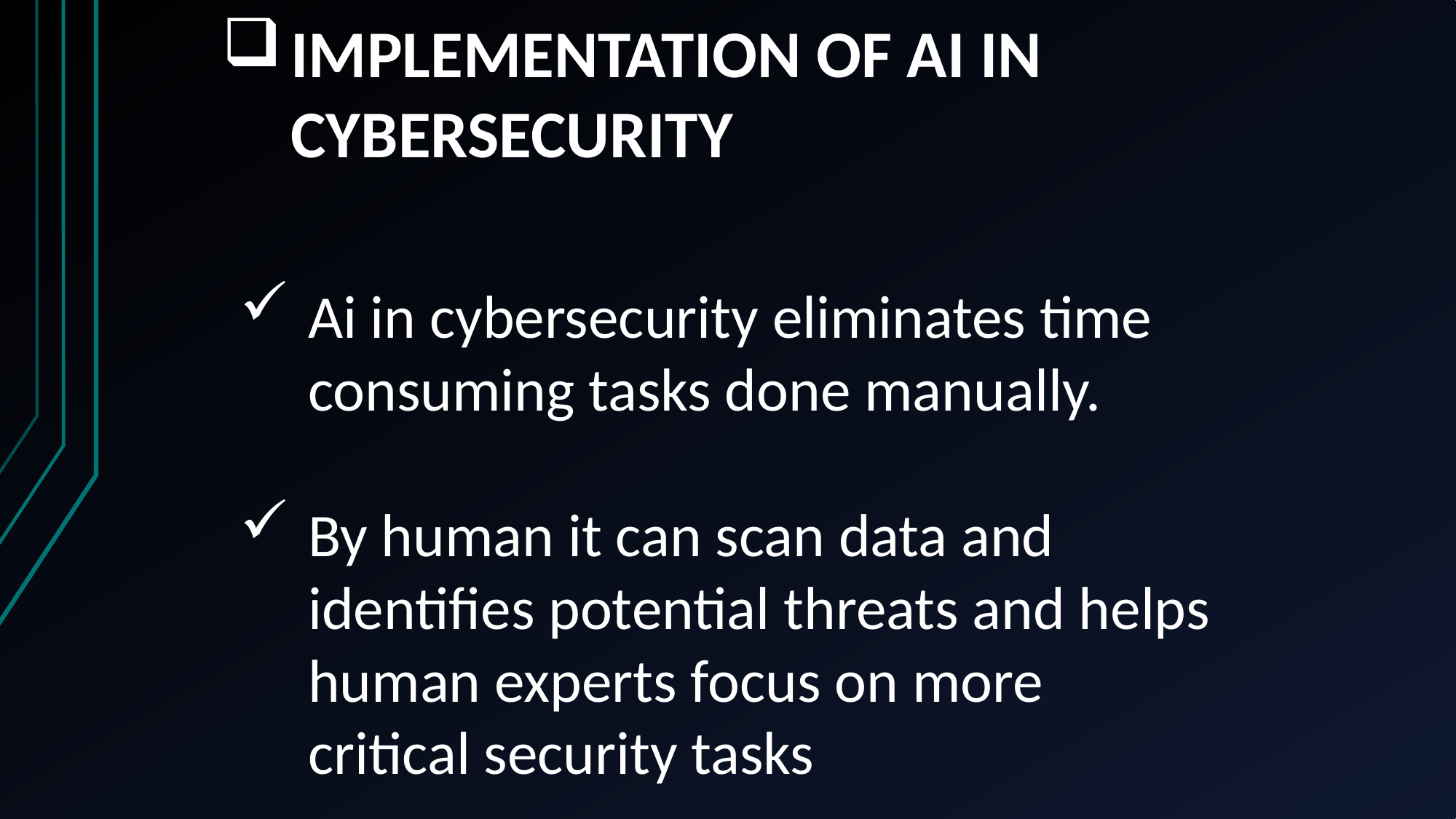

IMPLEMENTATION OF AI IN CYBERSECURITY

Ai in cybersecurity eliminates time consuming tasks done manually.

By human it can scan data and identifies potential threats and helps human experts focus on more critical security tasks